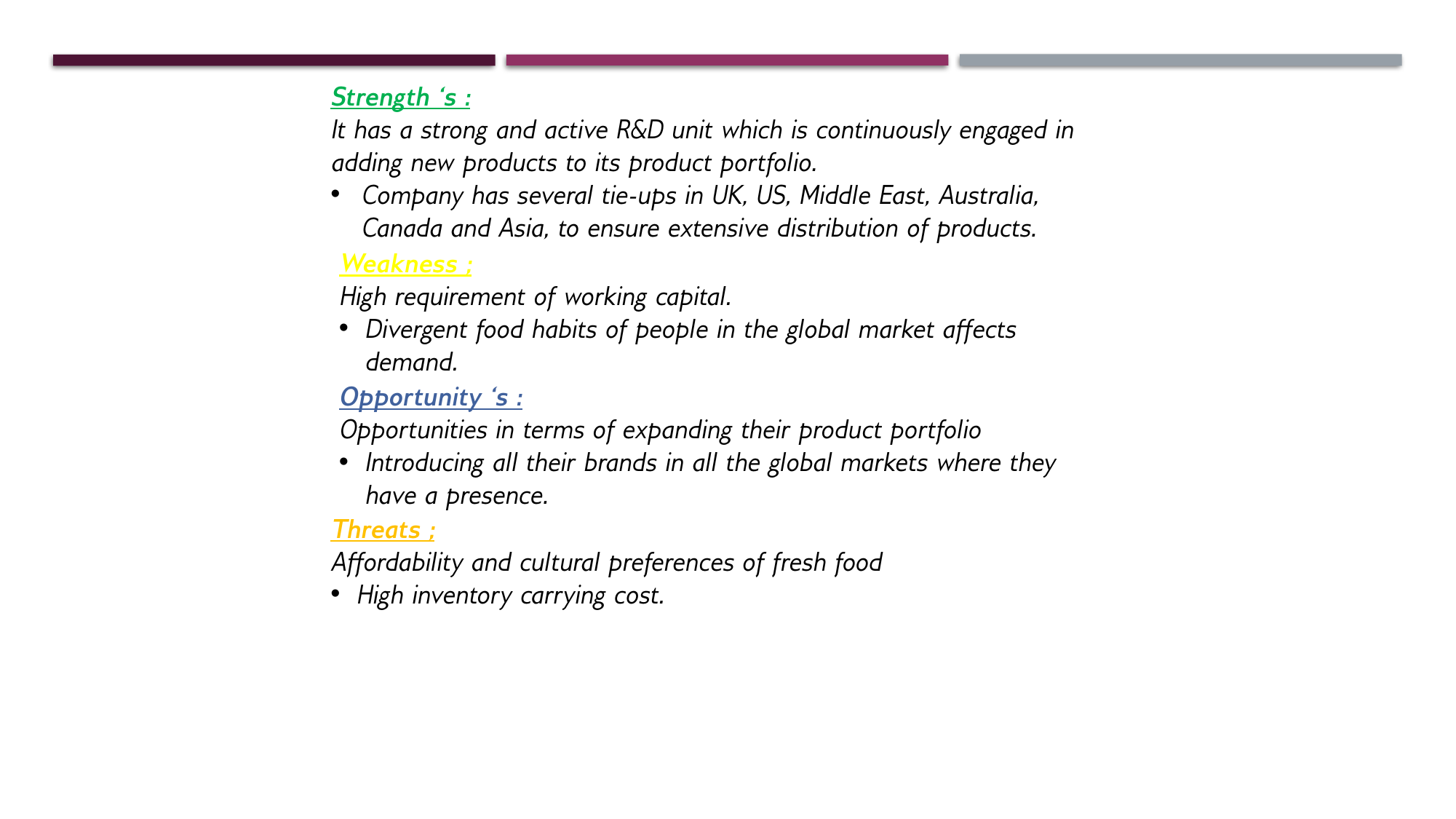

Strength ‘s :
It has a strong and active R&D unit which is continuously engaged in adding new products to its product portfolio.
Company has several tie-ups in UK, US, Middle East, Australia, Canada and Asia, to ensure extensive distribution of products.
Weakness ;
High requirement of working capital.
Divergent food habits of people in the global market affects demand.

Opportunity ‘s :
Opportunities in terms of expanding their product portfolio
Introducing all their brands in all the global markets where they have a presence.
Threats ;
Affordability and cultural preferences of fresh food
High inventory carrying cost.